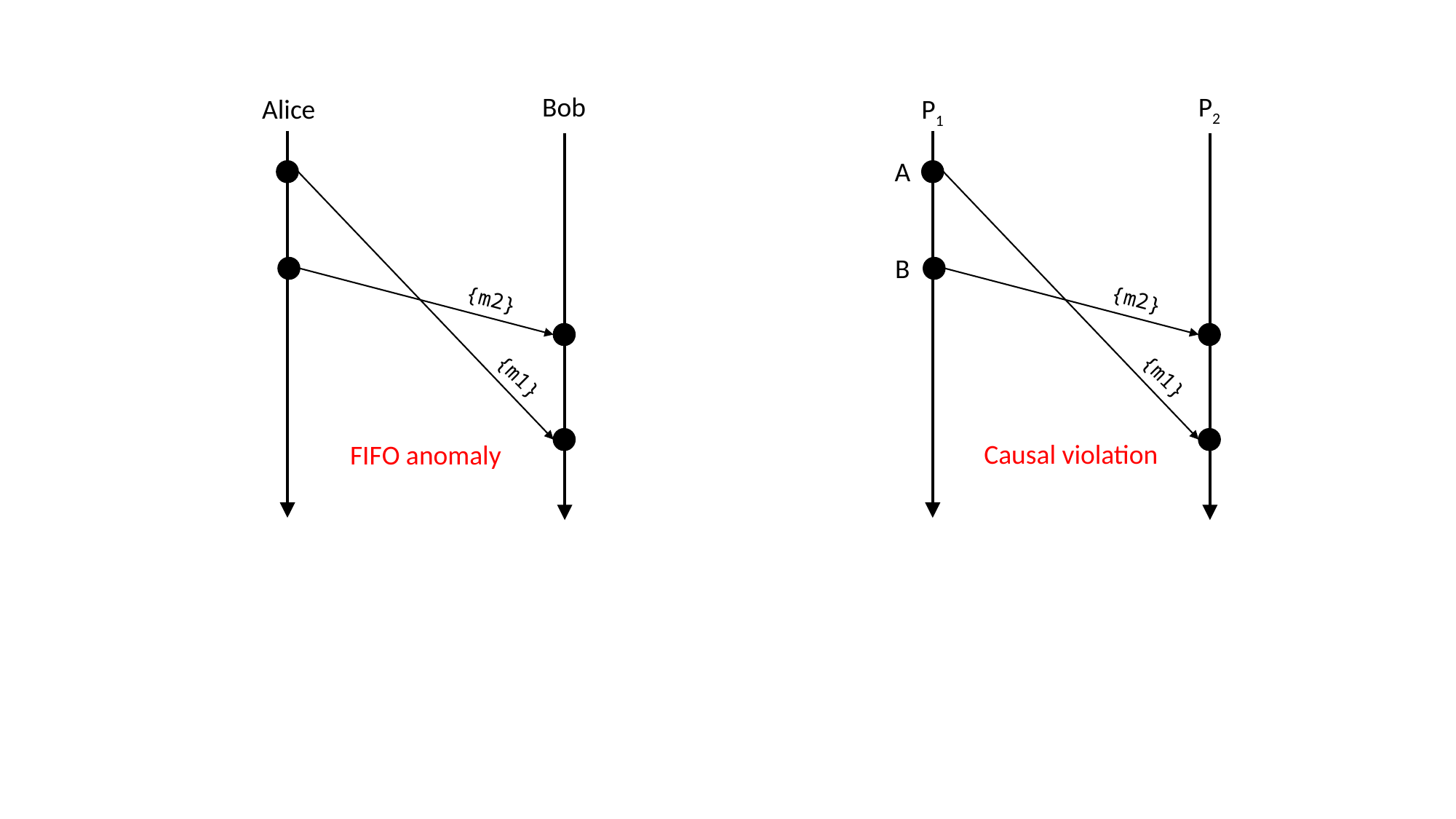

Bob
P2
Alice
P1
A

B

{m2}
{m2}

{m1}
{m1}

Causal violation
FIFO anomaly